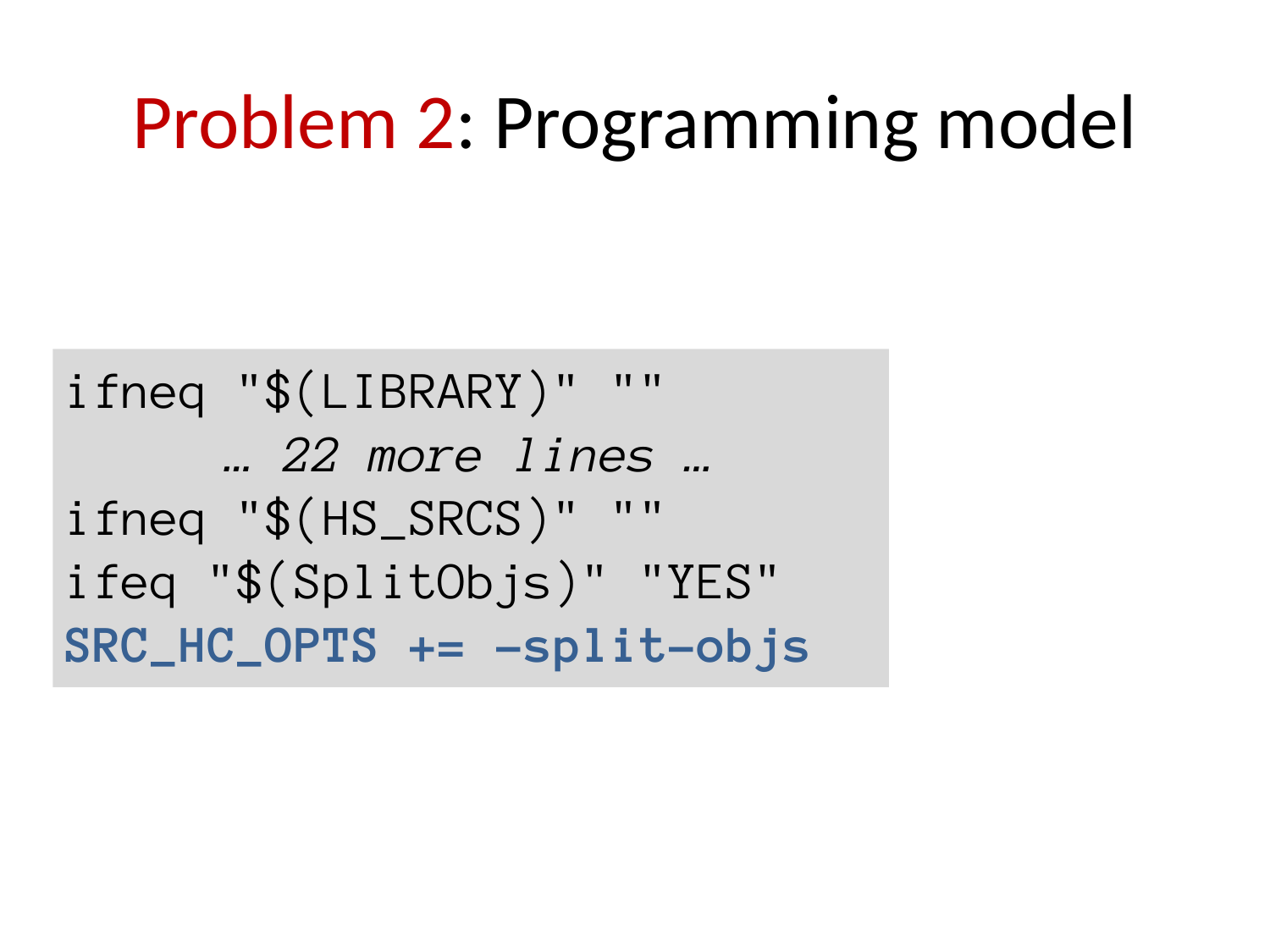

# Problem 2: Programming model
ifneq "$(LIBRARY)" ""
… 22 more lines …
ifneq "$(HS_SRCS)" ""
ifeq "$(SplitObjs)" "YES"
SRC_HC_OPTS += -split-objs